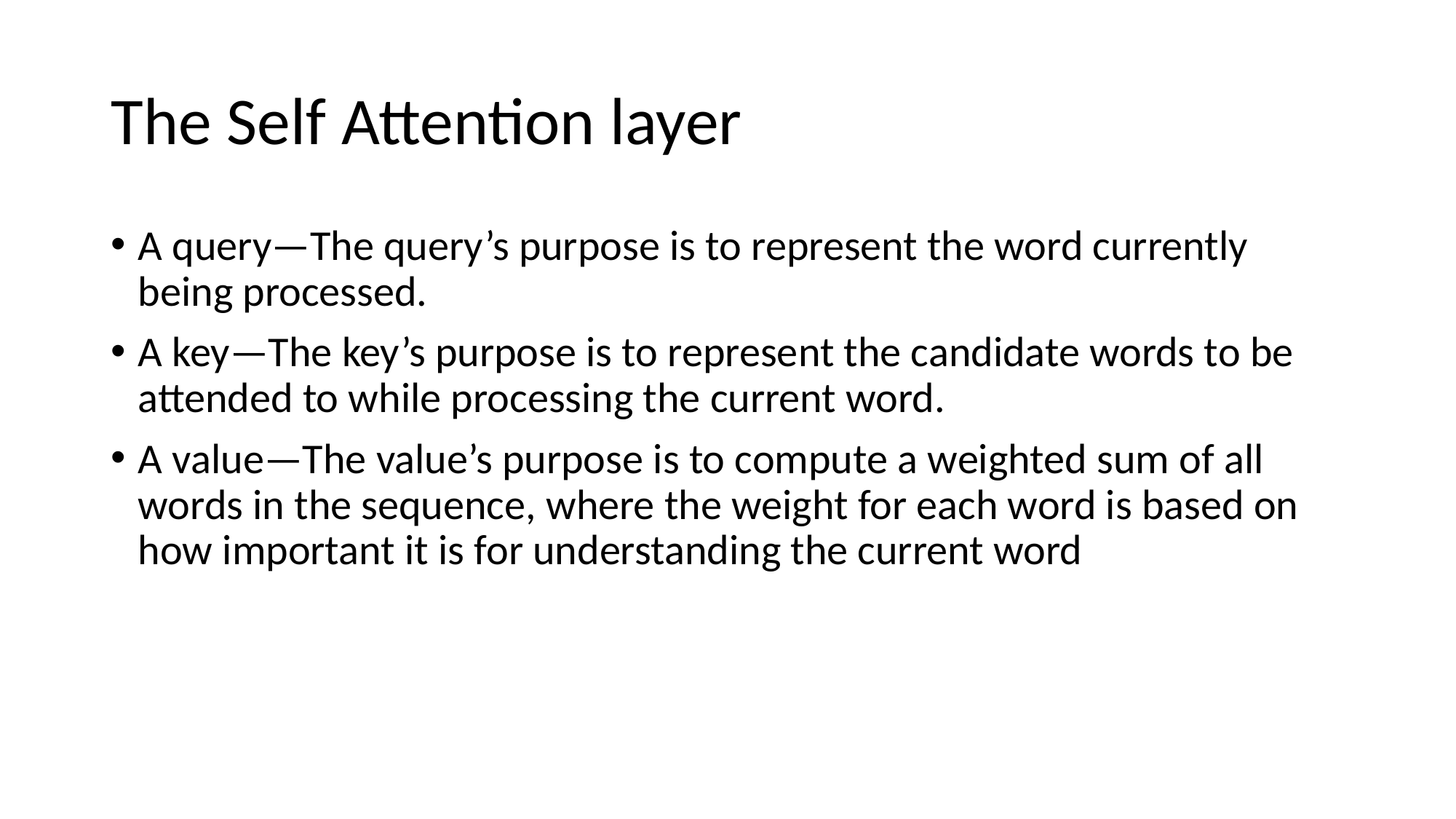

# The Self Attention layer
A query—The query’s purpose is to represent the word currently being processed.
A key—The key’s purpose is to represent the candidate words to be attended to while processing the current word.
A value—The value’s purpose is to compute a weighted sum of all words in the sequence, where the weight for each word is based on how important it is for understanding the current word